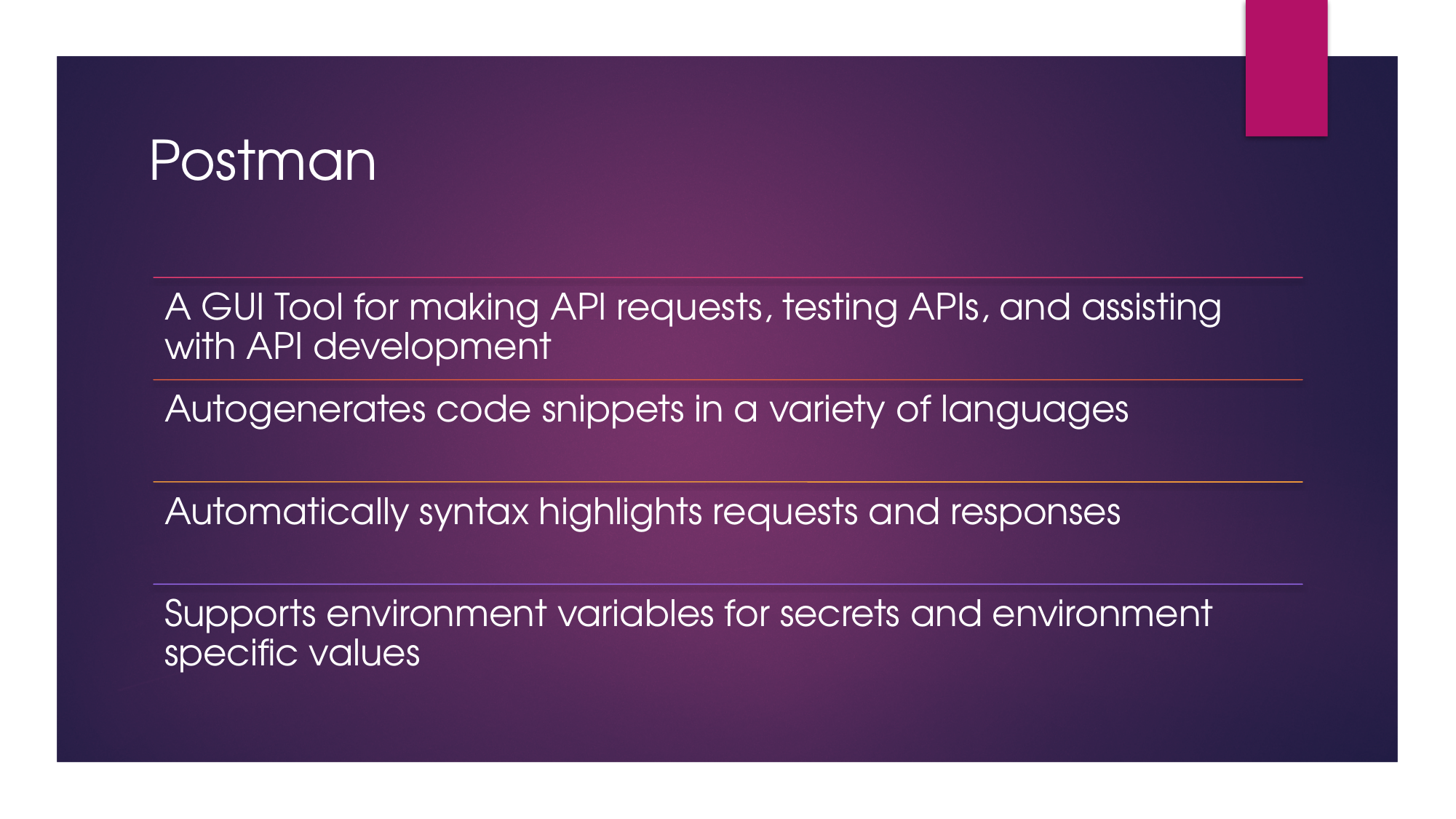

# Postman
A GUI Tool for making API requests, testing APIs, and assisting with API development
Autogenerates code snippets in a variety of languages
Automatically syntax highlights requests and responses
Supports environment variables for secrets and environment specific values